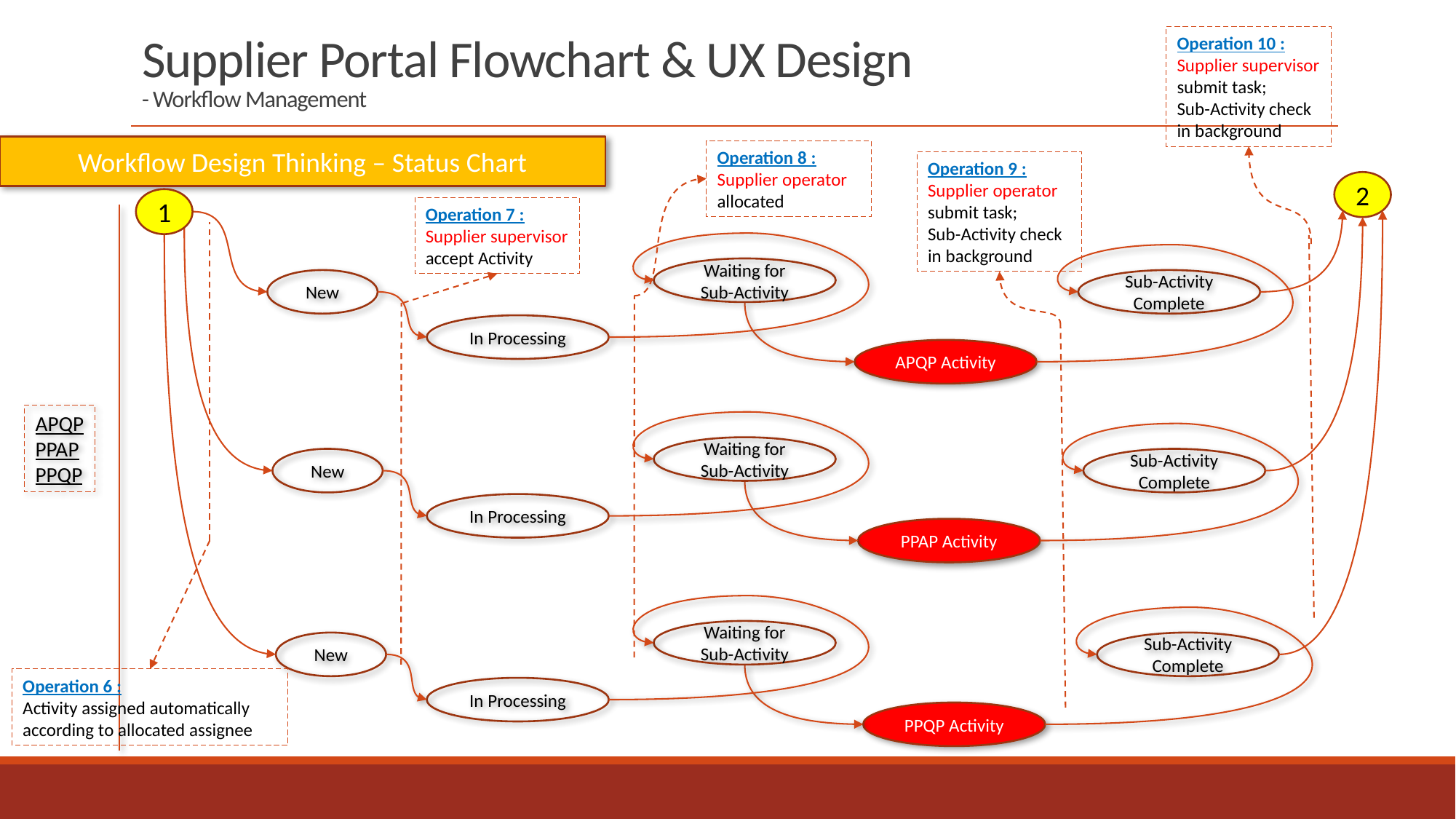

Operation 10 :
Supplier supervisor submit task;
Sub-Activity check in background
# Supplier Portal Flowchart & UX Design - Workflow Management
Workflow Design Thinking – Status Chart
Operation 8 :
Supplier operator allocated
Operation 9 :
Supplier operator submit task;
Sub-Activity check in background
2
1
Operation 7 :
Supplier supervisor accept Activity
Waiting for Sub-Activity
New
Sub-Activity Complete
In Processing
APQP Activity
APQP
PPAP
PPQP
Waiting for Sub-Activity
New
Sub-Activity Complete
In Processing
PPAP Activity
Waiting for Sub-Activity
New
Sub-Activity Complete
In Processing
PPQP Activity
Operation 6 :
Activity assigned automatically according to allocated assignee